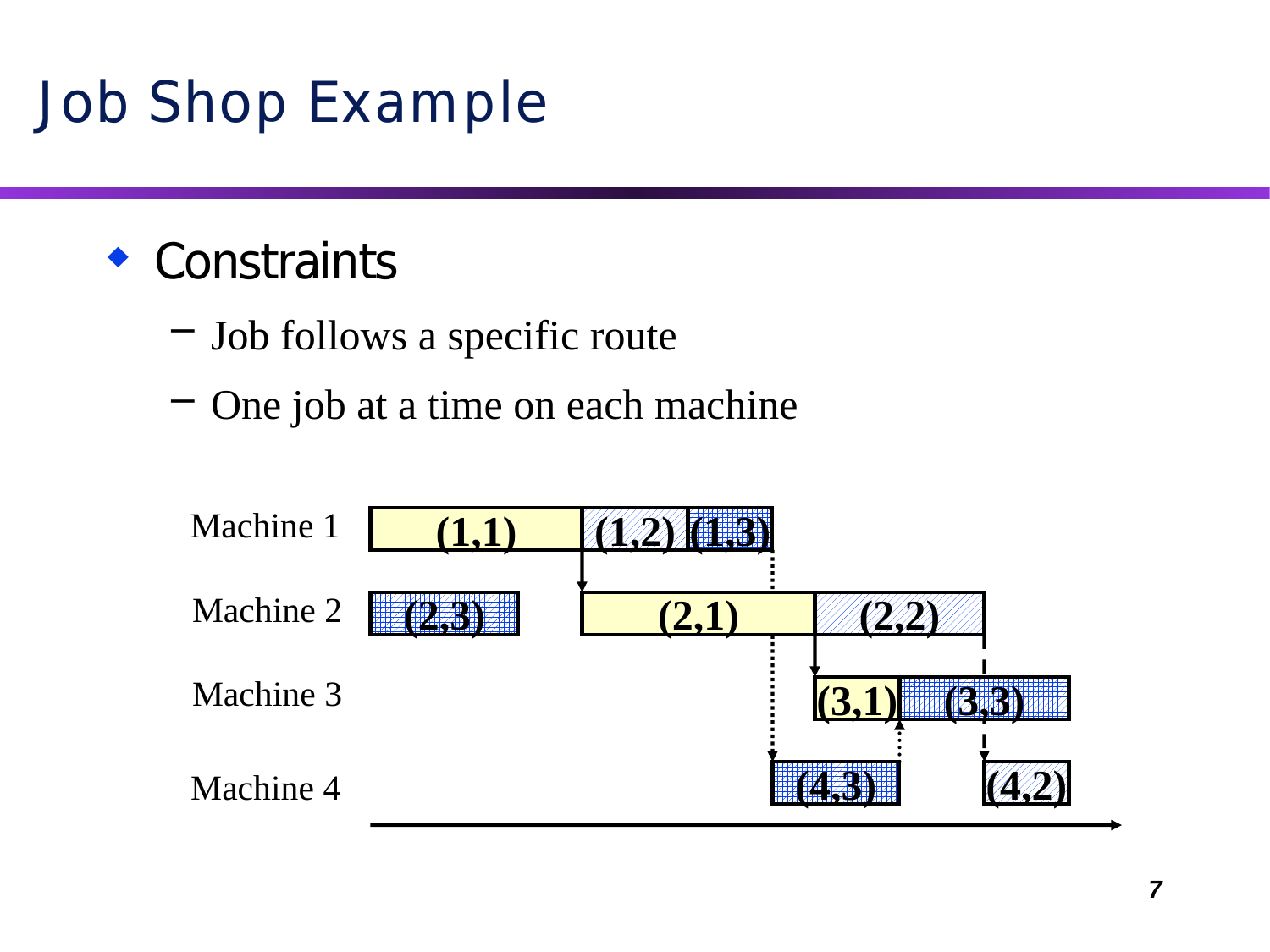

# Job Shop Example
Constraints
Job follows a specific route
One job at a time on each machine
Machine 1
(1,1)
(1,2)
(1,3)

Machine 2
(2,3)
(2,1)
(2,2)

Machine 3
(3,1)
(3,3)

Machine 4
(4,3)
(4,2)

7